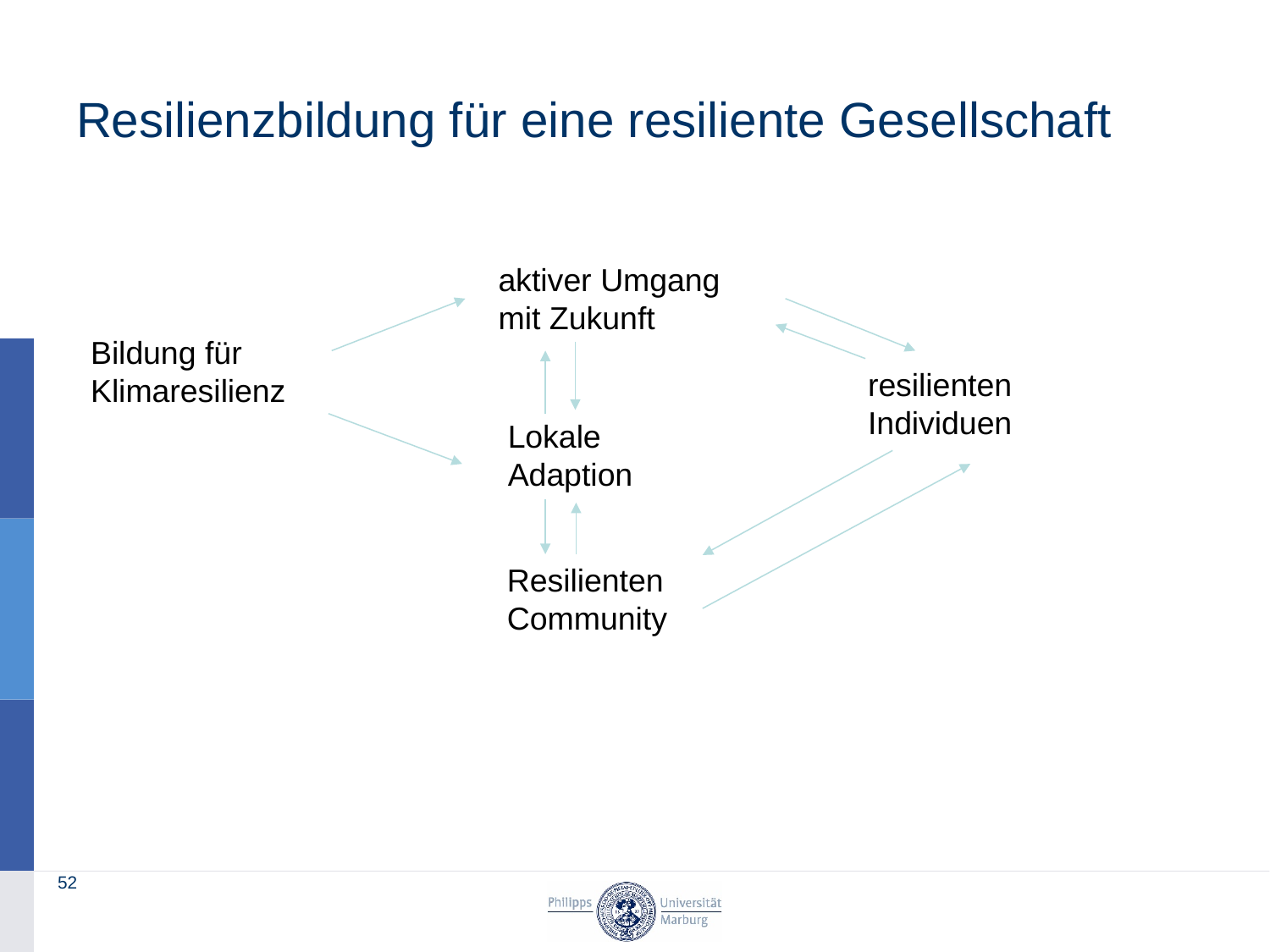

# Resilienzbildung für eine resiliente Gesellschaft
aktiver Umgang mit Zukunft
Bildung für Klimaresilienz
resilienten Individuen
Lokale Adaption
Resilienten Community
52